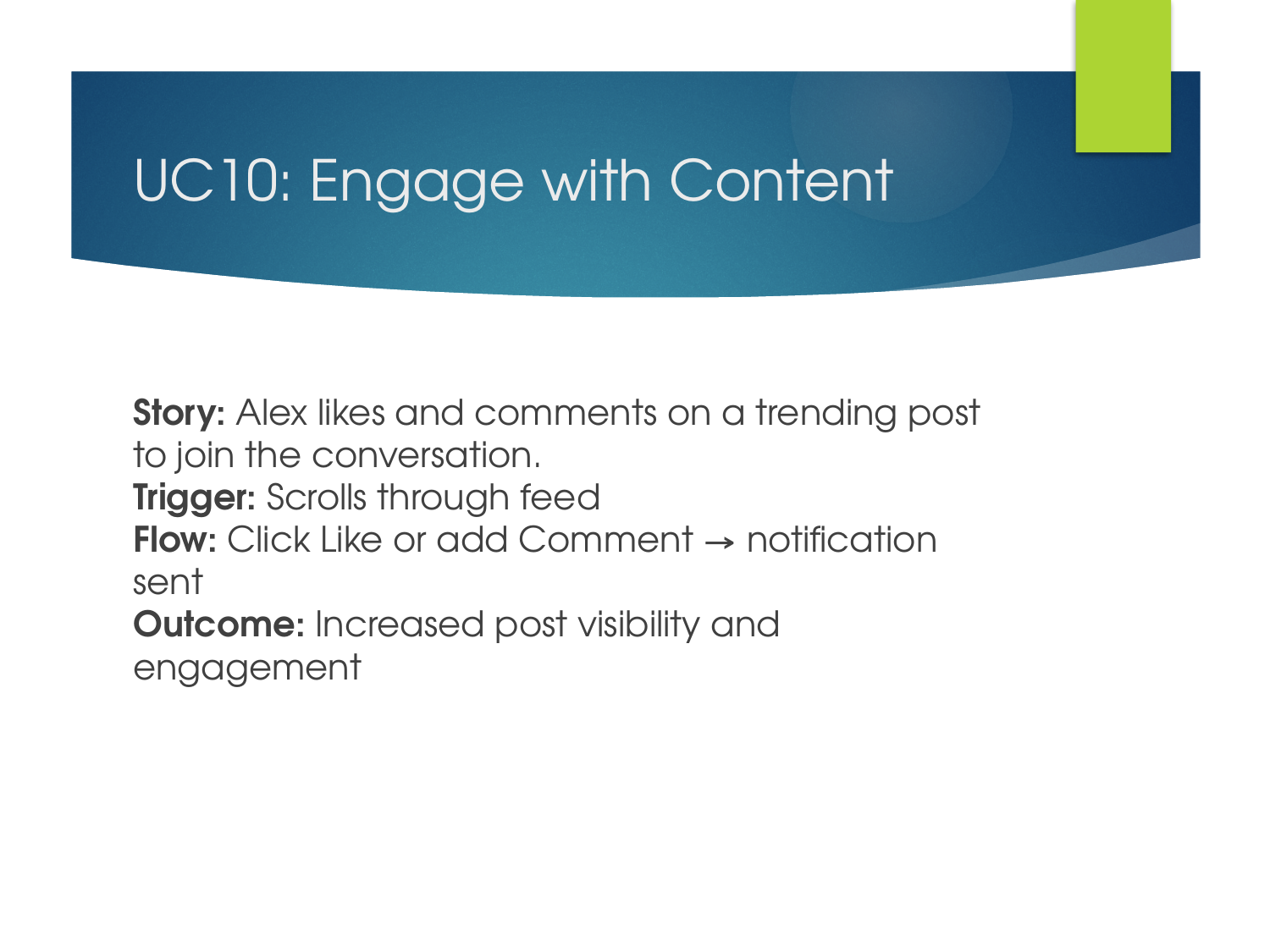

# UC10: Engage with Content
Story: Alex likes and comments on a trending post to join the conversation.
Trigger: Scrolls through feed
Flow: Click Like or add Comment → notification sent
Outcome: Increased post visibility and engagement